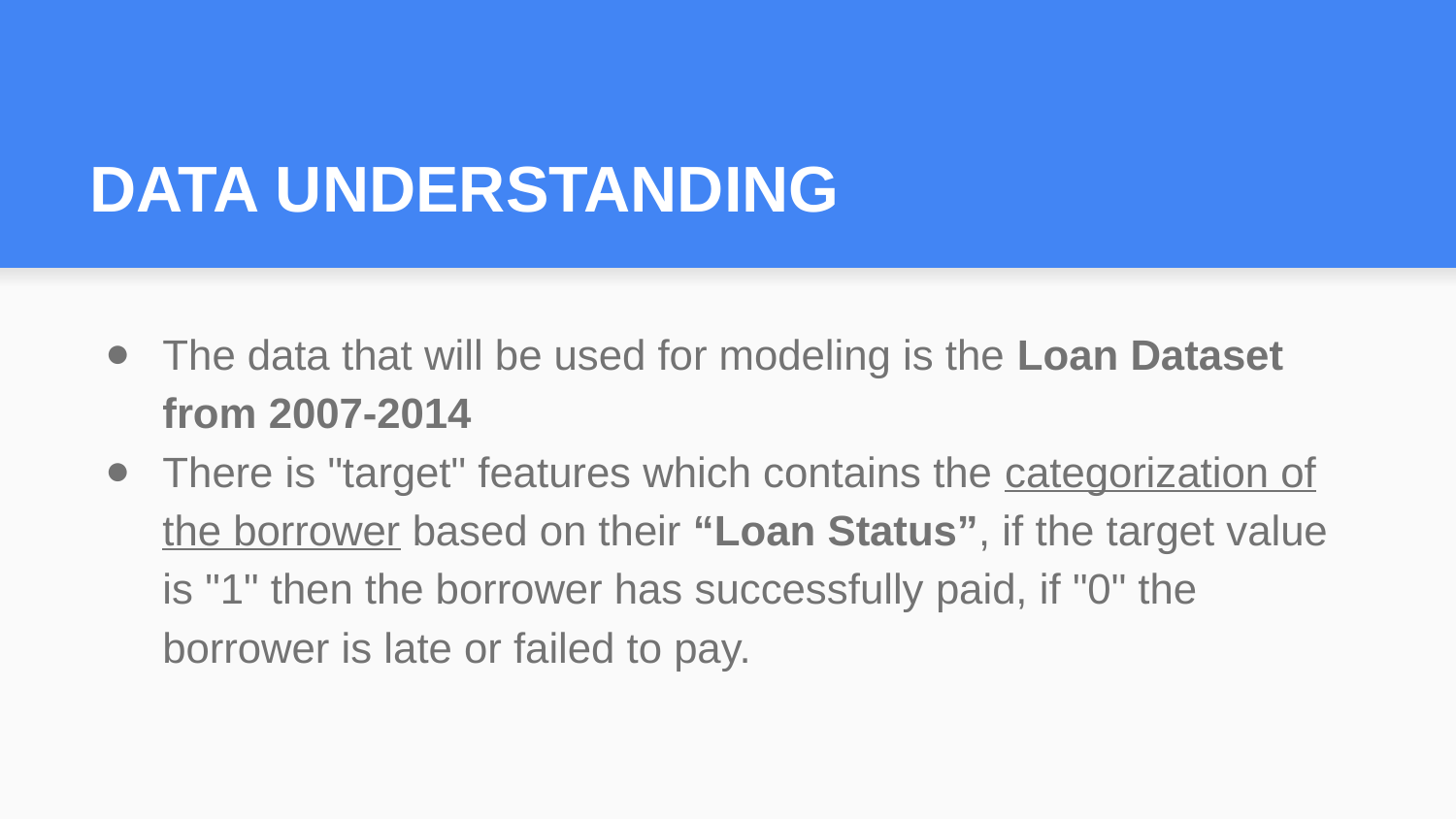

# DATA UNDERSTANDING
The data that will be used for modeling is the Loan Dataset from 2007-2014
There is "target" features which contains the categorization of the borrower based on their “Loan Status”, if the target value is "1" then the borrower has successfully paid, if "0" the borrower is late or failed to pay.